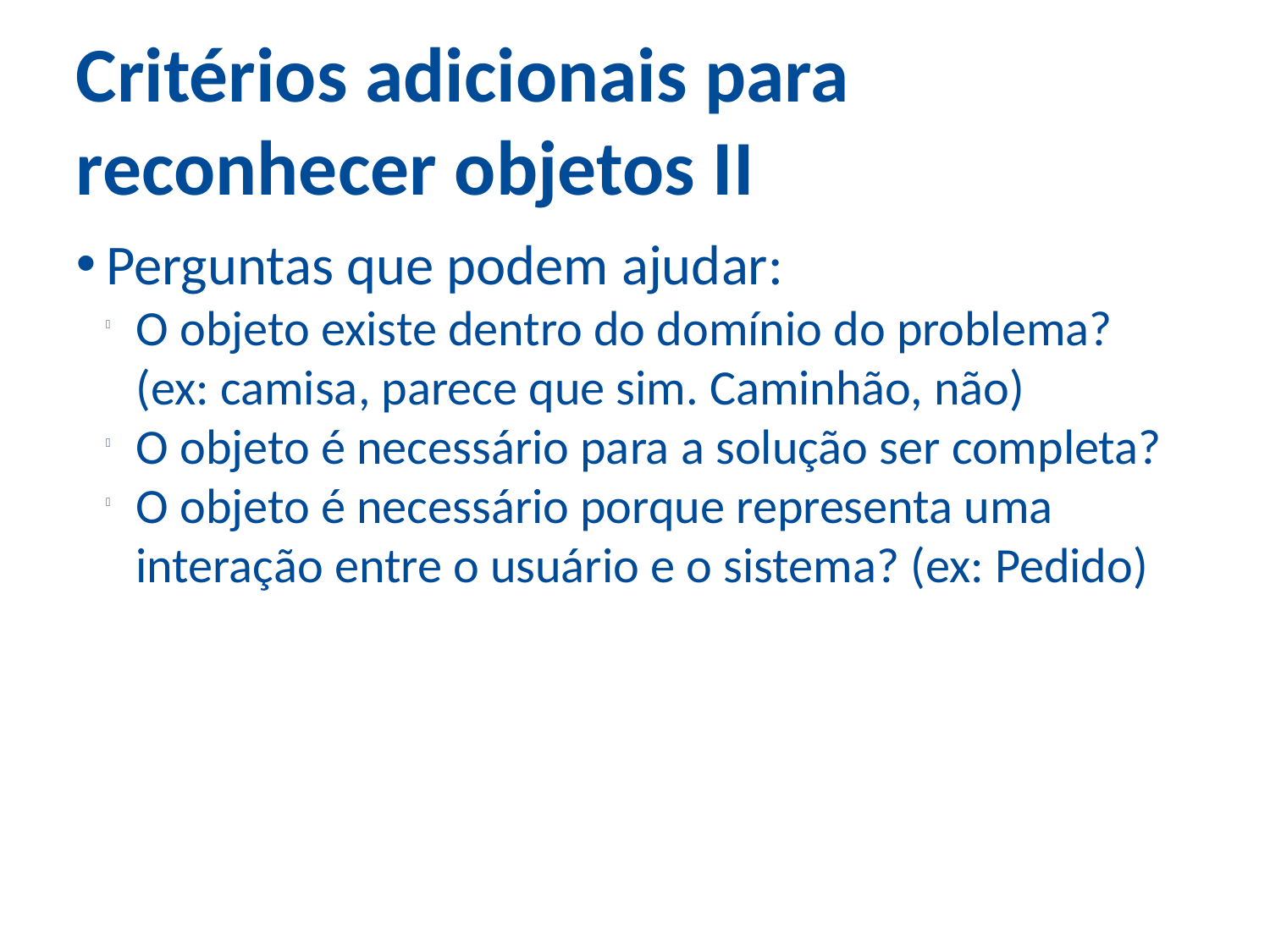

Critérios adicionais para reconhecer objetos II
Perguntas que podem ajudar:
O objeto existe dentro do domínio do problema? (ex: camisa, parece que sim. Caminhão, não)
O objeto é necessário para a solução ser completa?
O objeto é necessário porque representa uma interação entre o usuário e o sistema? (ex: Pedido)